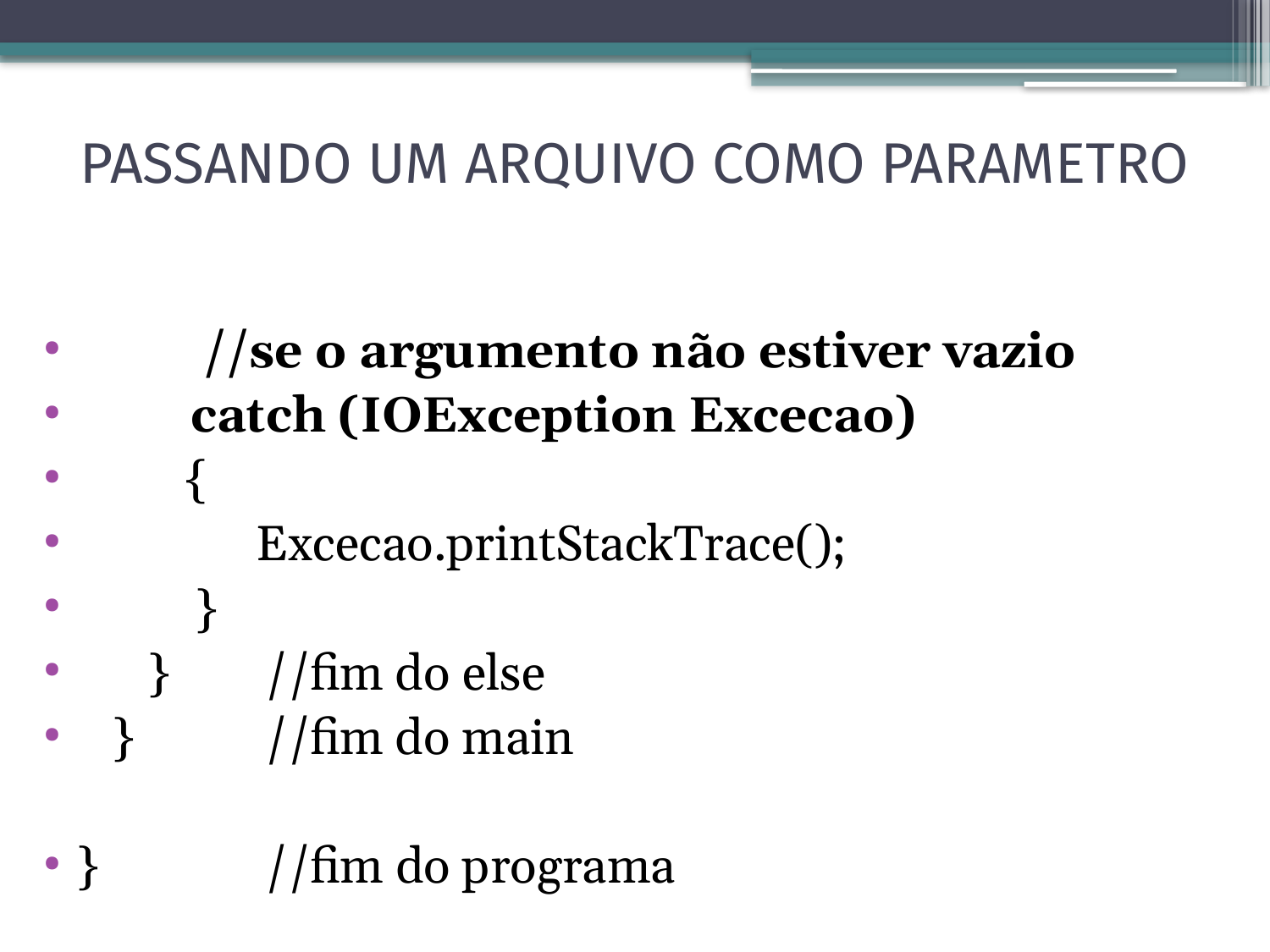

# PASSANDO UM ARQUIVO COMO PARAMETRO
          //se o argumento não estiver vazio
         catch (IOException Excecao)
         {
               Excecao.printStackTrace();
          }
      }        //fim do else
   }           //fim do main

}              //fim do programa